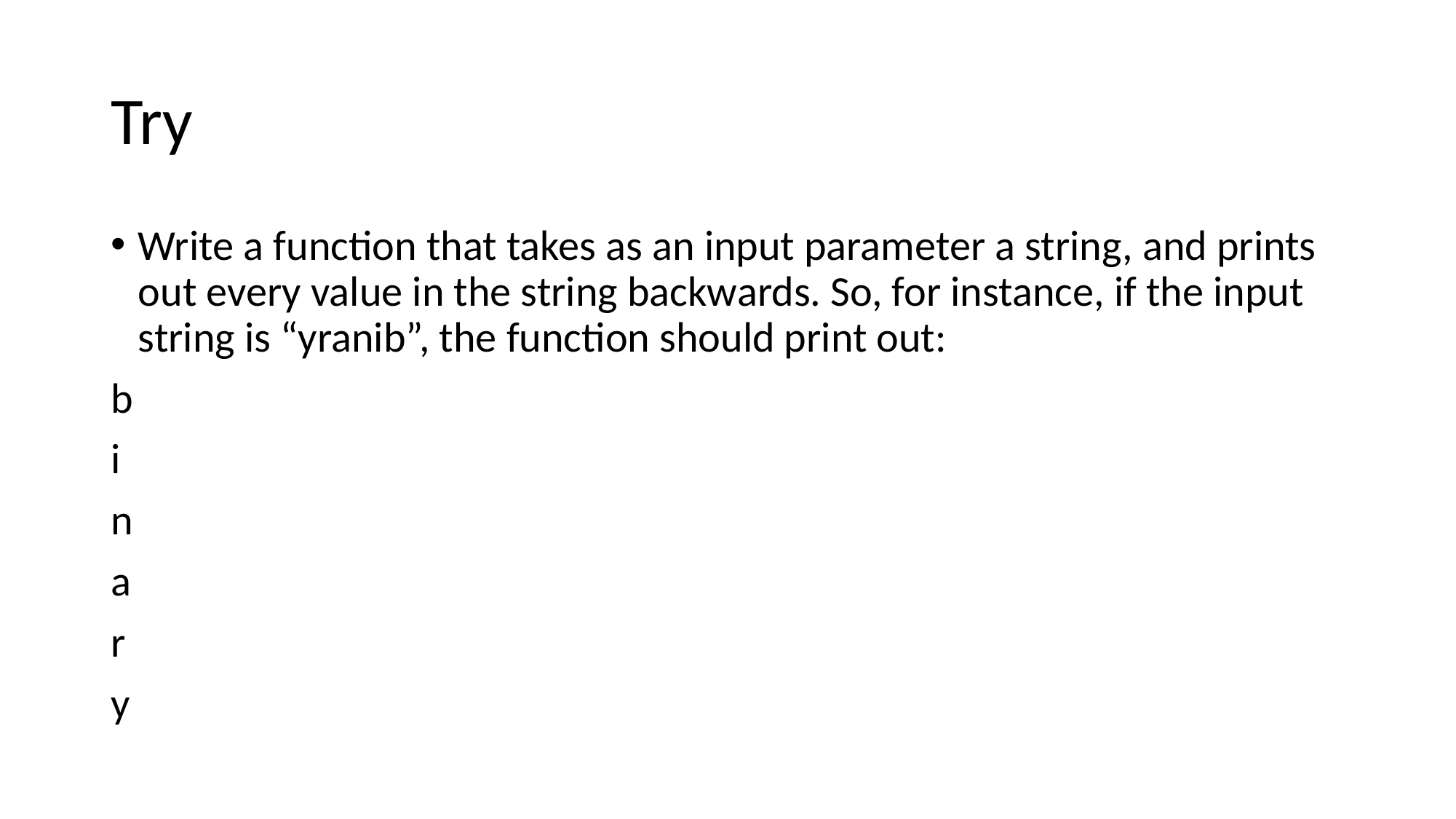

# Try
Write a function that takes as an input parameter a string, and prints out every value in the string backwards. So, for instance, if the input string is “yranib”, the function should print out:
b
i
n
a
r
y